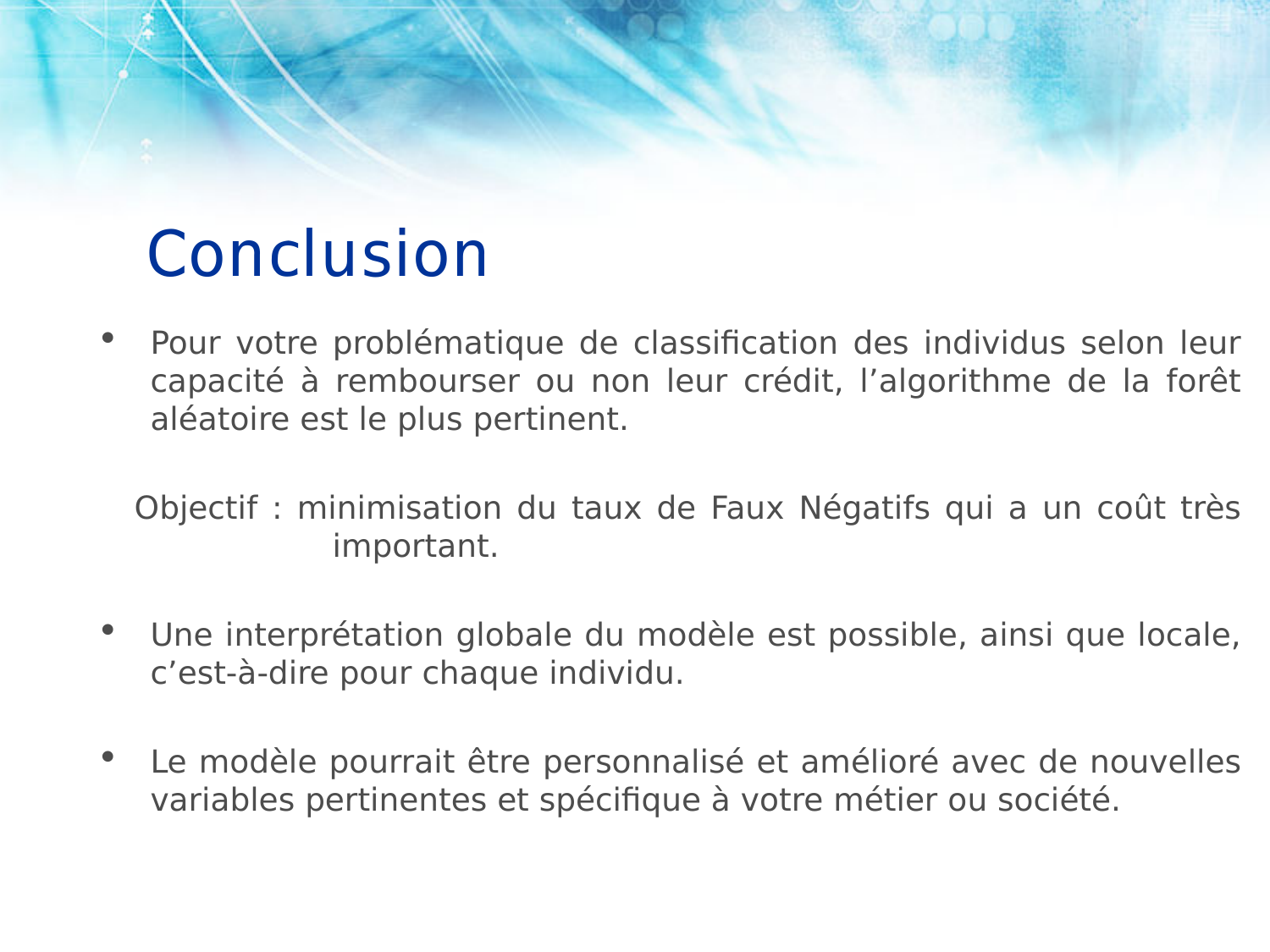

# Conclusion
Pour votre problématique de classification des individus selon leur capacité à rembourser ou non leur crédit, l’algorithme de la forêt aléatoire est le plus pertinent.

Objectif : minimisation du taux de Faux Négatifs qui a un coût très 	       important.

Une interprétation globale du modèle est possible, ainsi que locale, c’est-à-dire pour chaque individu.

Le modèle pourrait être personnalisé et amélioré avec de nouvelles variables pertinentes et spécifique à votre métier ou société.